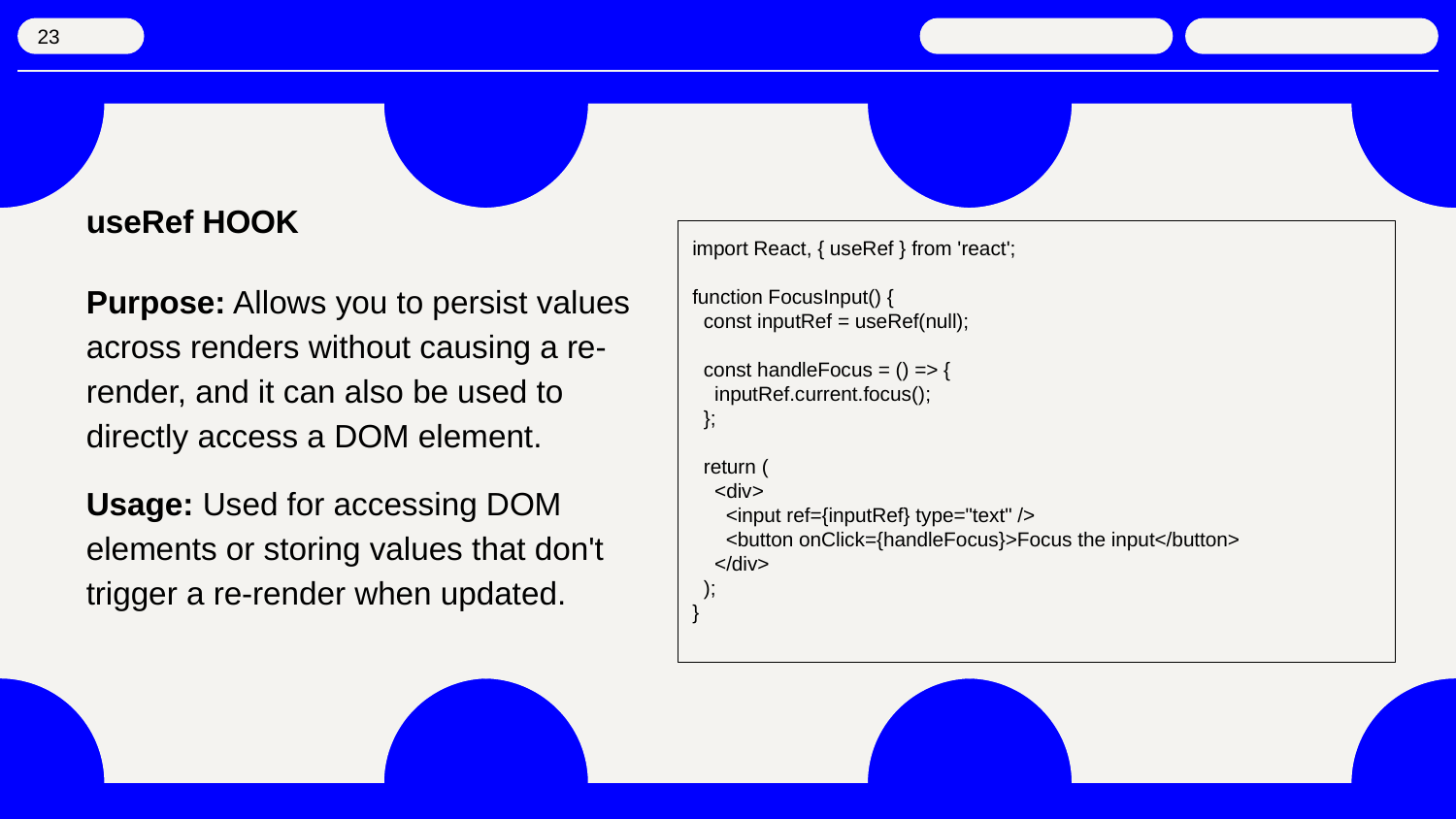

23
useRef HOOK
Purpose: Allows you to persist values across renders without causing a re-render, and it can also be used to directly access a DOM element.
Usage: Used for accessing DOM elements or storing values that don't trigger a re-render when updated.

import React, { useRef } from 'react';

function FocusInput() {
  const inputRef = useRef(null);

  const handleFocus = () => {
    inputRef.current.focus();
  };

  return (
    <div>
      <input ref={inputRef} type="text" />
      <button onClick={handleFocus}>Focus the input</button>
    </div>
  );
}